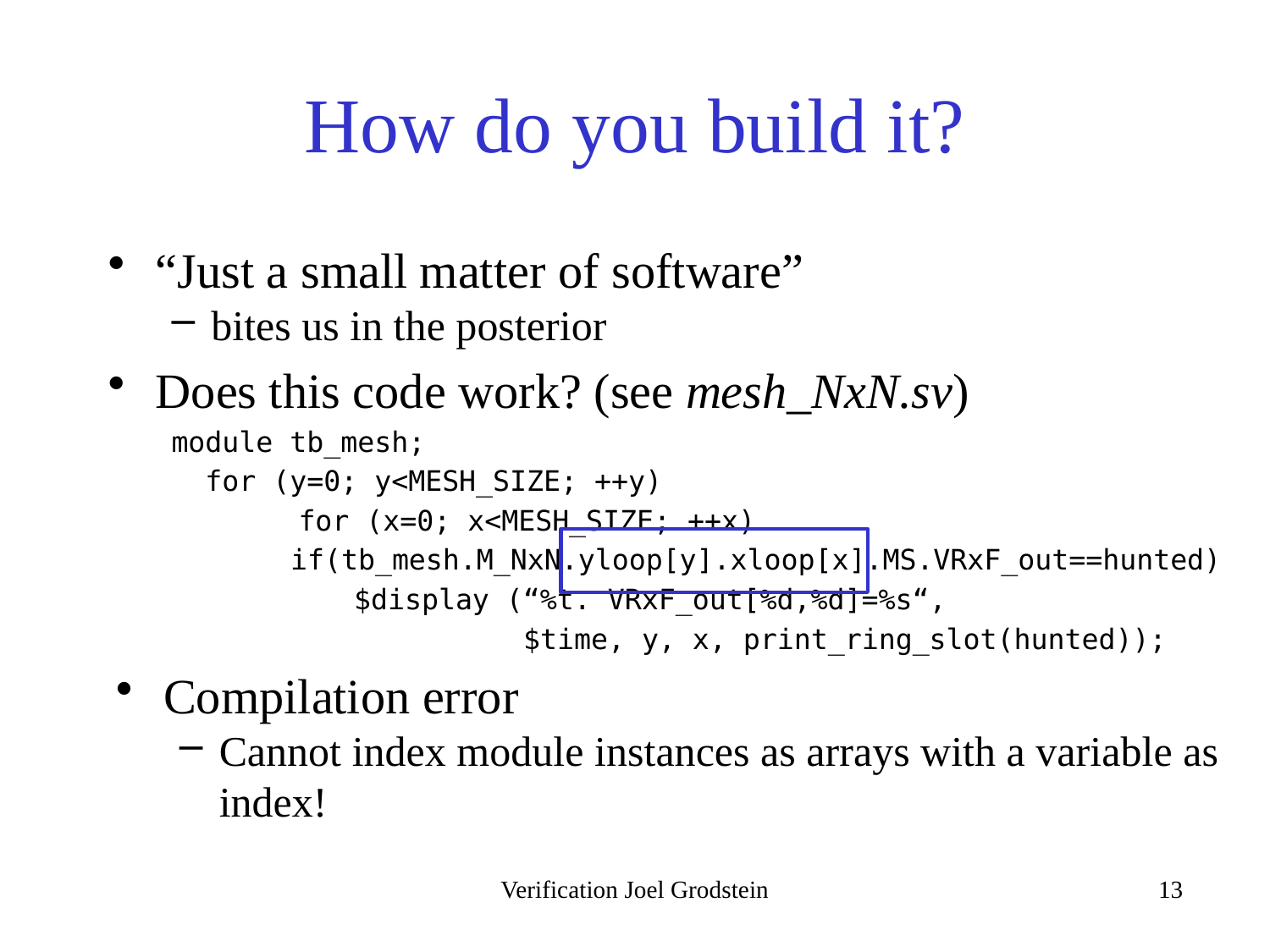

# How do you build it?
“Just a small matter of software”
bites us in the posterior
Does this code work? (see mesh_NxN.sv)
module tb_mesh;
  for (y=0; y<MESH_SIZE; ++y)
	for (x=0; x<MESH_SIZE; ++x)
if(tb_mesh.M_NxN.yloop[y].xloop[x].MS.VRxF_out==hunted)
$display (“%t. VRxF_out[%d,%d]=%s“,
          $time, y, x, print_ring_slot(hunted));
Compilation error
Cannot index module instances as arrays with a variable as index!

Verification Joel Grodstein